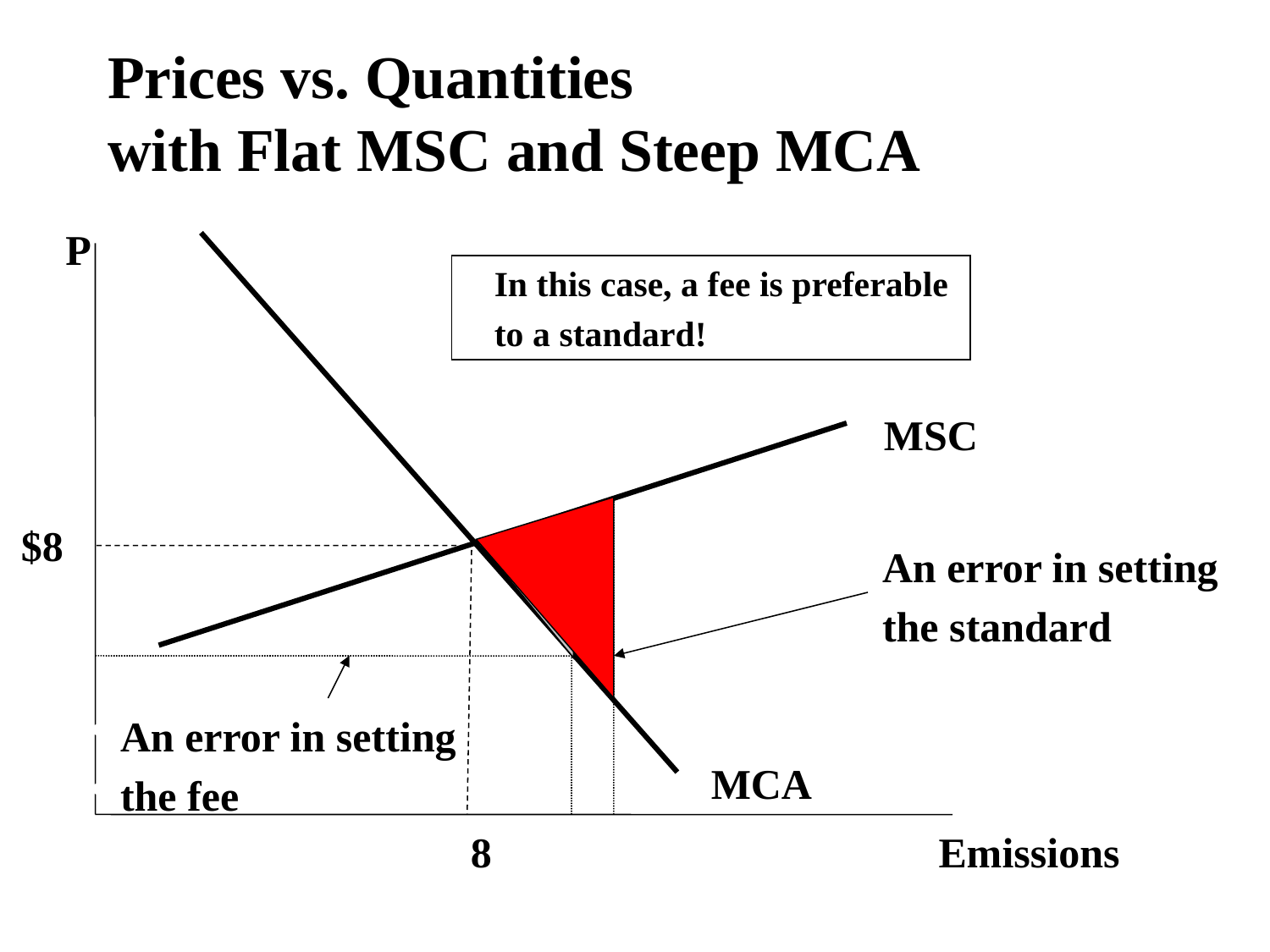

# Prices vs. Quantities with Flat MSC and Steep MCA
P

In this case, a fee is preferable
to a standard!
MSC

 $8

An error in setting
the standard

An error in setting
the fee
MCA

8
Emissions